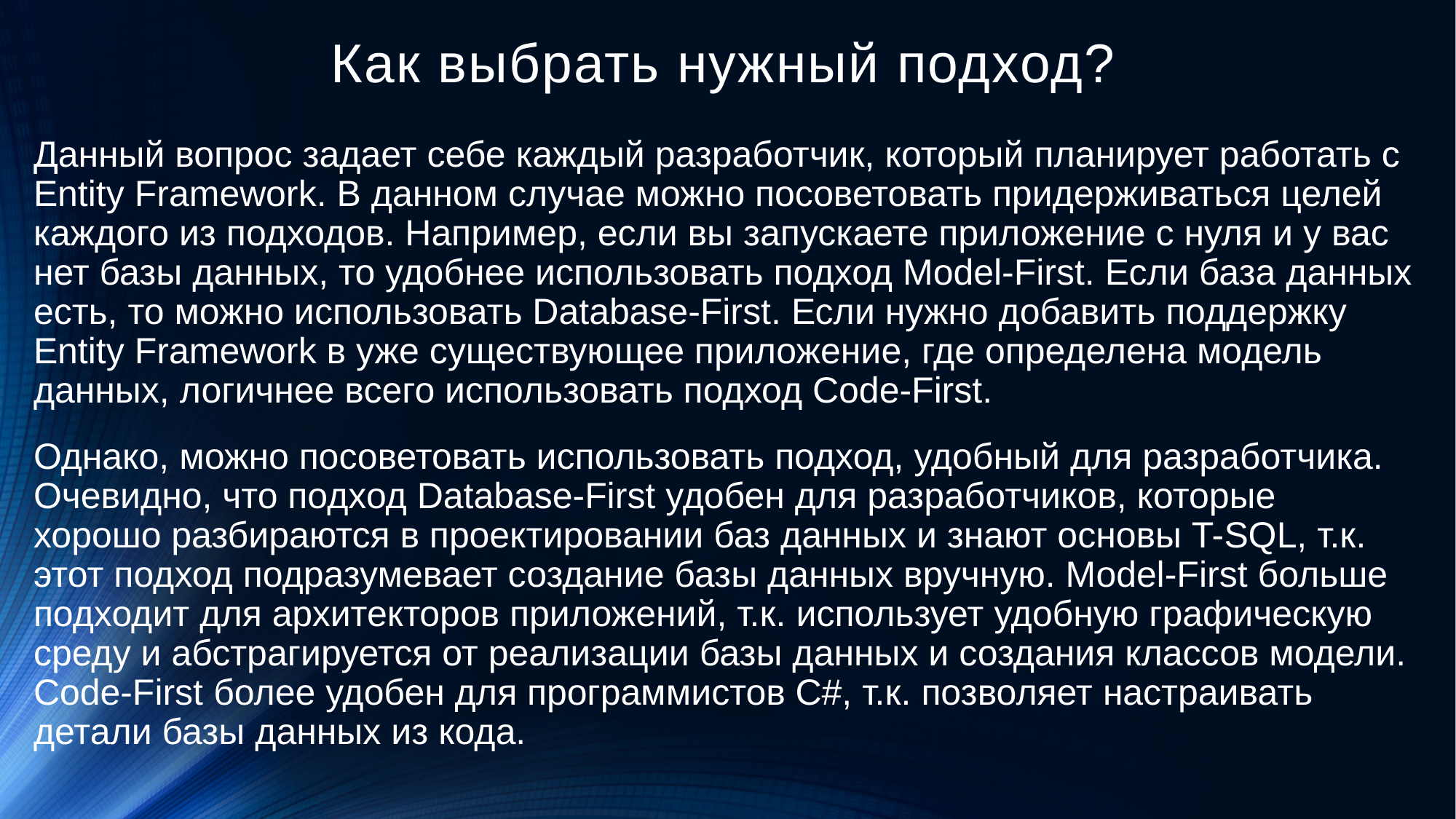

# Как выбрать нужный подход?
Данный вопрос задает себе каждый разработчик, который планирует работать с Entity Framework. В данном случае можно посоветовать придерживаться целей каждого из подходов. Например, если вы запускаете приложение с нуля и у вас нет базы данных, то удобнее использовать подход Model-First. Если база данных есть, то можно использовать Database-First. Если нужно добавить поддержку Entity Framework в уже существующее приложение, где определена модель данных, логичнее всего использовать подход Code-First.
Однако, можно посоветовать использовать подход, удобный для разработчика. Очевидно, что подход Database-First удобен для разработчиков, которые хорошо разбираются в проектировании баз данных и знают основы T-SQL, т.к. этот подход подразумевает создание базы данных вручную. Model-First больше подходит для архитекторов приложений, т.к. использует удобную графическую среду и абстрагируется от реализации базы данных и создания классов модели. Code-First более удобен для программистов C#, т.к. позволяет настраивать детали базы данных из кода.